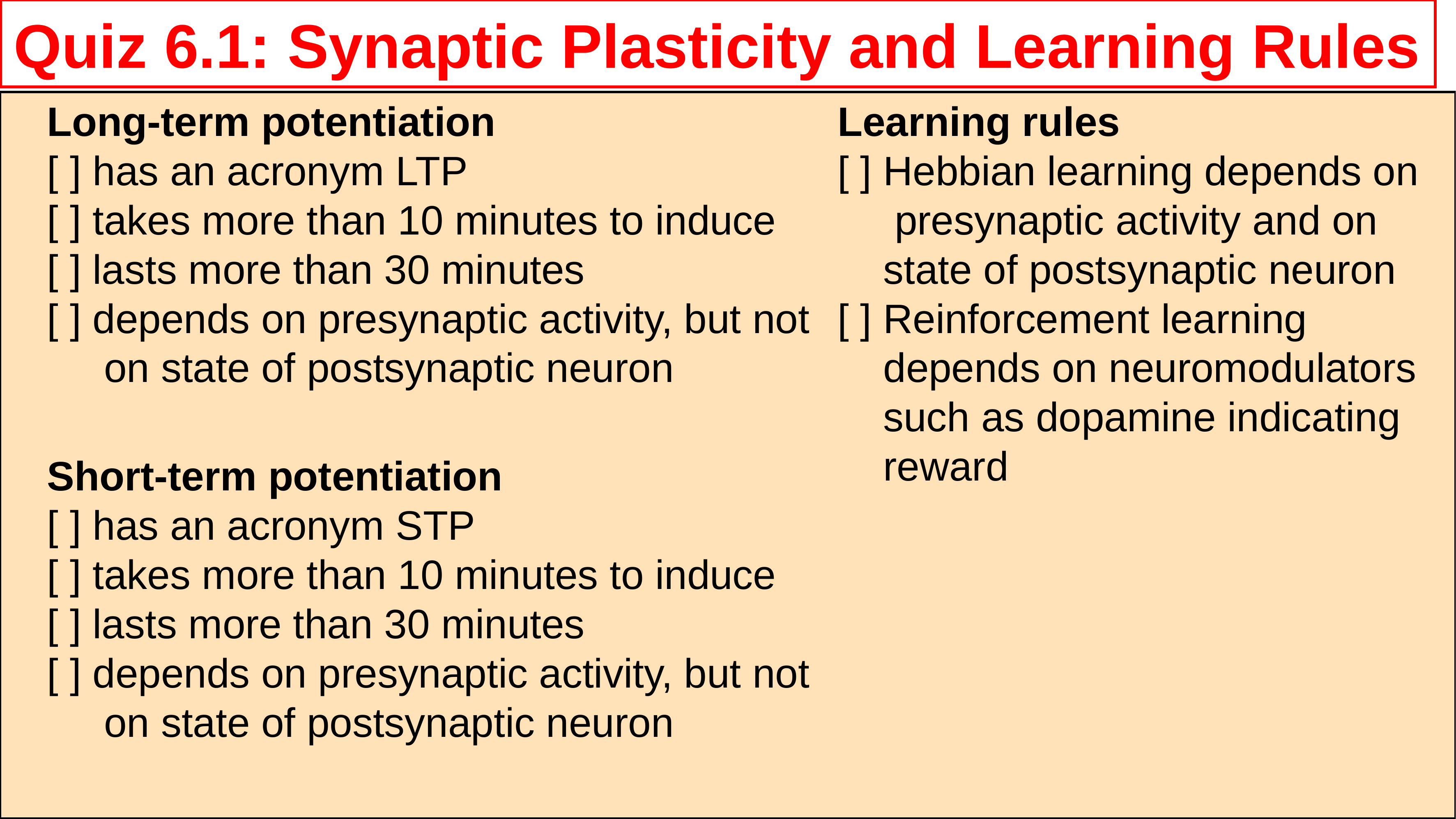

Quiz 6.1: Synaptic Plasticity and Learning Rules

Long-term potentiation
[ ] has an acronym LTP
[ ] takes more than 10 minutes to induce
[ ] lasts more than 30 minutes
[ ] depends on presynaptic activity, but not
     on state of postsynaptic neuron

Learning rules
[ ] Hebbian learning depends on
     presynaptic activity and on
    state of postsynaptic neuron
[ ] Reinforcement learning
    depends on neuromodulators
    such as dopamine indicating
    reward

Short-term potentiation
[ ] has an acronym STP
[ ] takes more than 10 minutes to induce
[ ] lasts more than 30 minutes
[ ] depends on presynaptic activity, but not
     on state of postsynaptic neuron